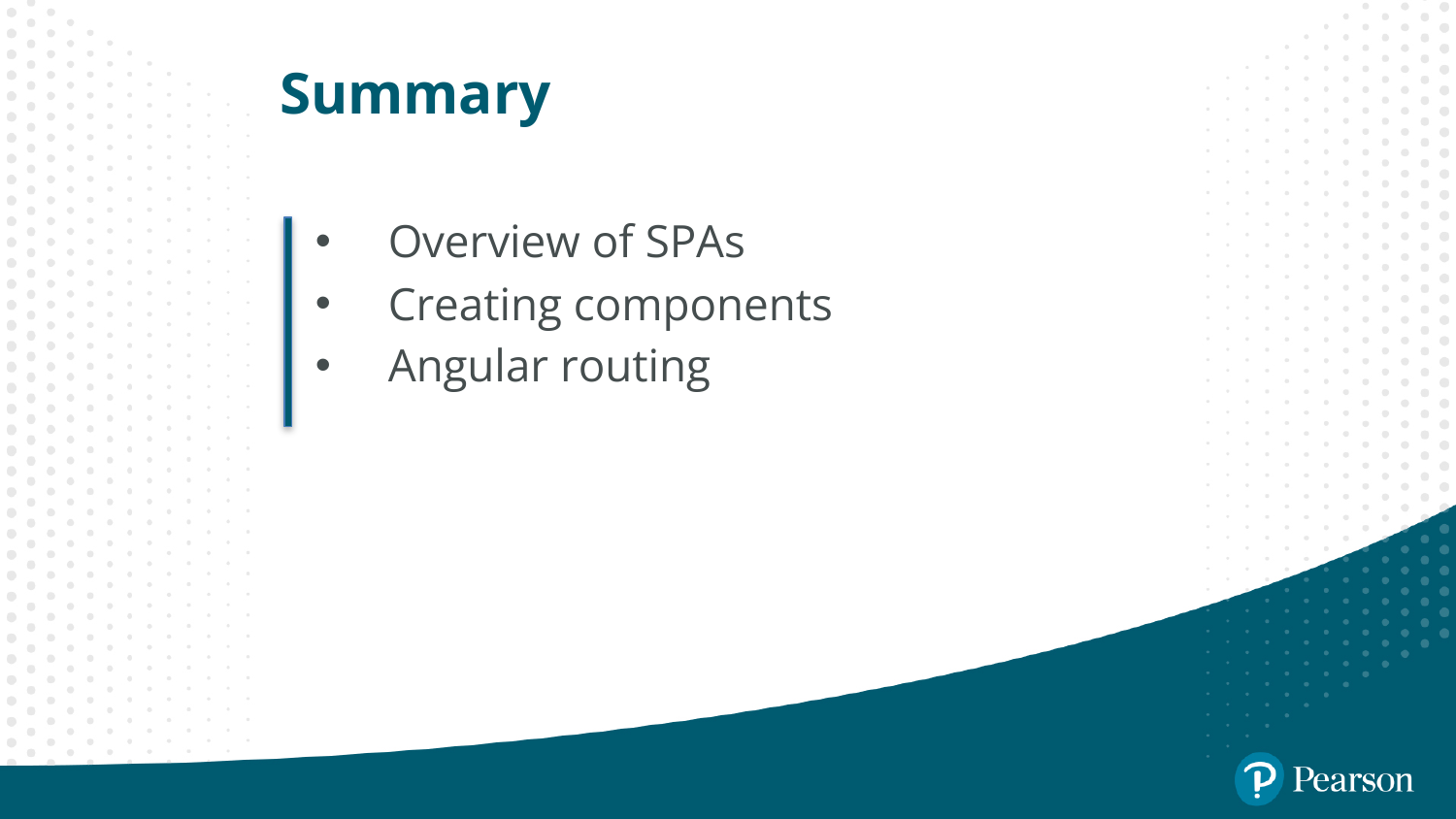

# Summary
Overview of SPAs
Creating components
Angular routing